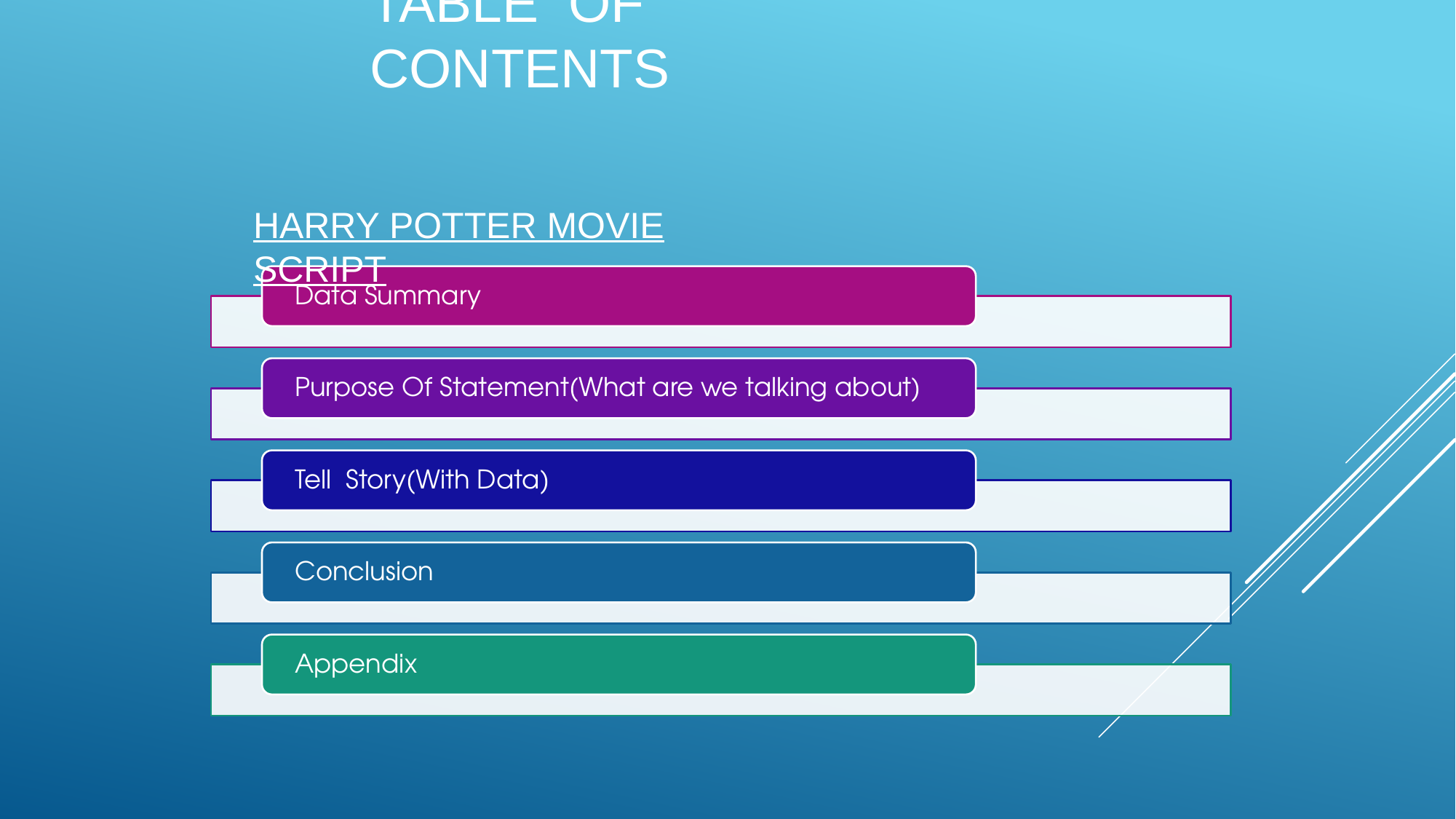

# Table  OF contents
HARRY POTTER MOVIE SCRIPT
Data Summary
Purpose Of Statement(What are we talking about)
Tell  Story(With Data)
Conclusion
Appendix